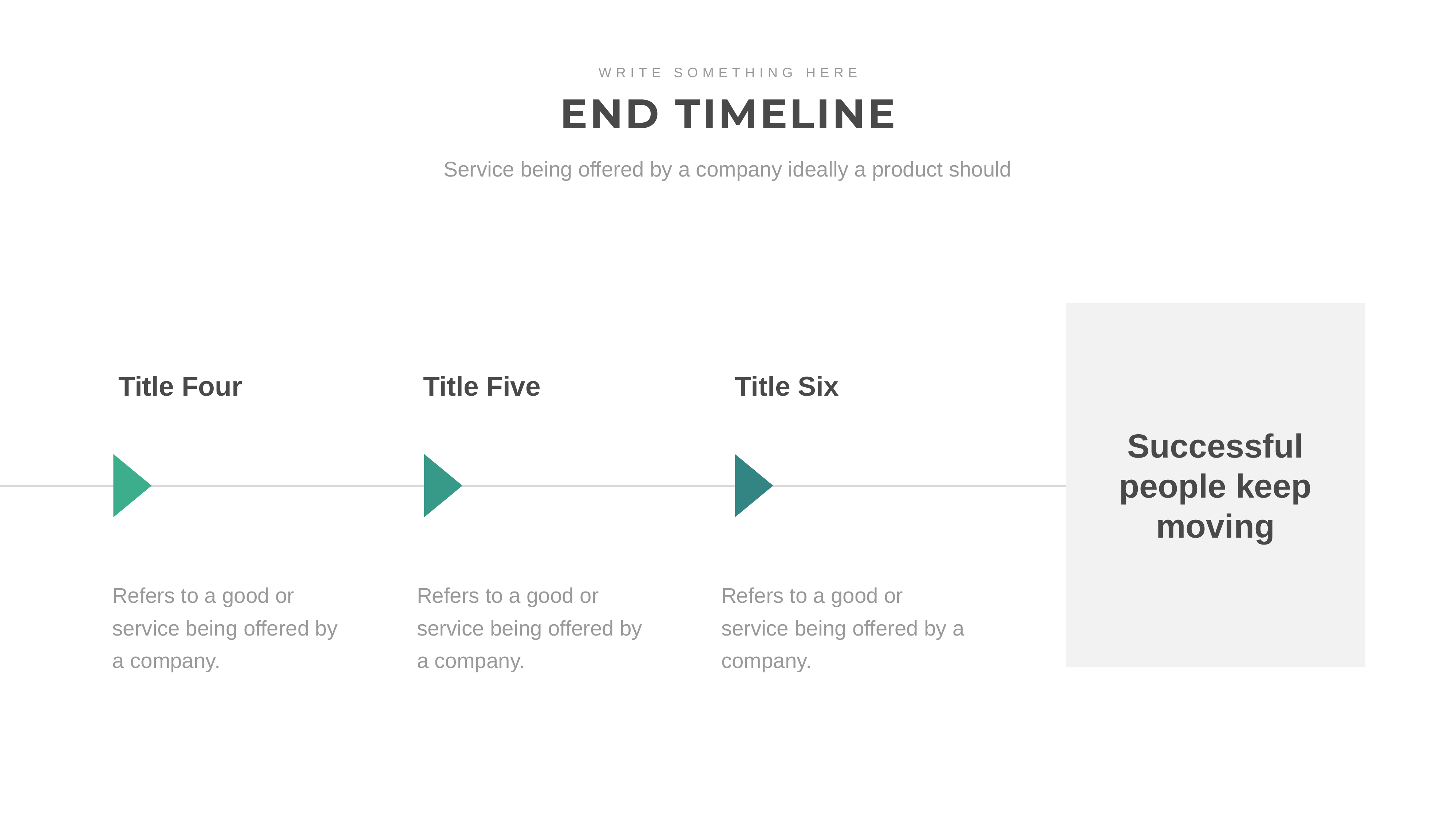

WRITE SOMETHING HERE
END TIMELINE
Service being offered by a company ideally a product should

Successful people keep moving
Title Four
Title Five
Title Six

Refers to a good or service being offered by a company.
Refers to a good or service being offered by a company.
Refers to a good or service being offered by a company.